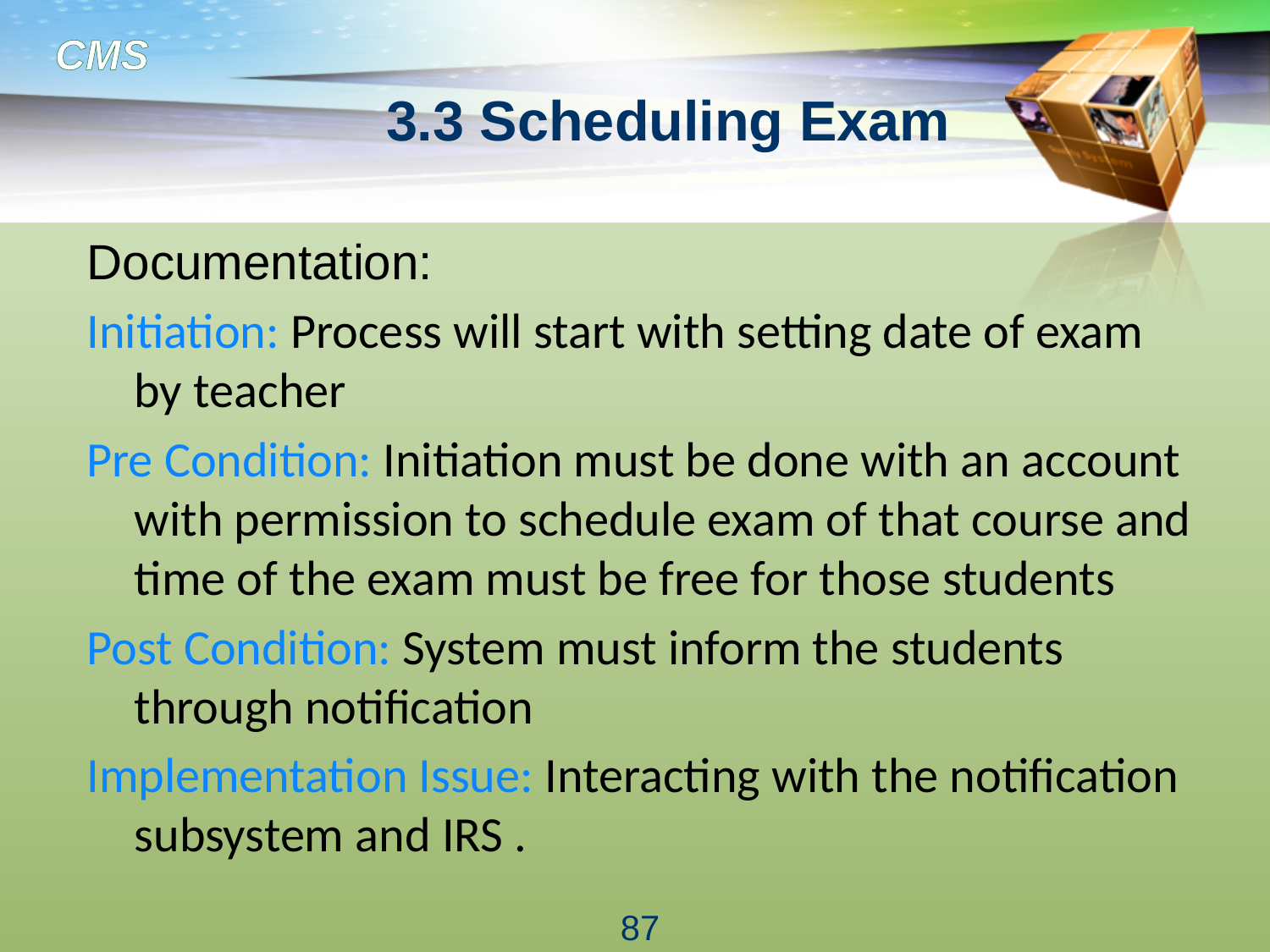

# 3.3 Scheduling Exam
Documentation:
Initiation: Process will start with setting date of exam by teacher
Pre Condition: Initiation must be done with an account with permission to schedule exam of that course and time of the exam must be free for those students
Post Condition: System must inform the students through notification
Implementation Issue: Interacting with the notification subsystem and IRS .

87